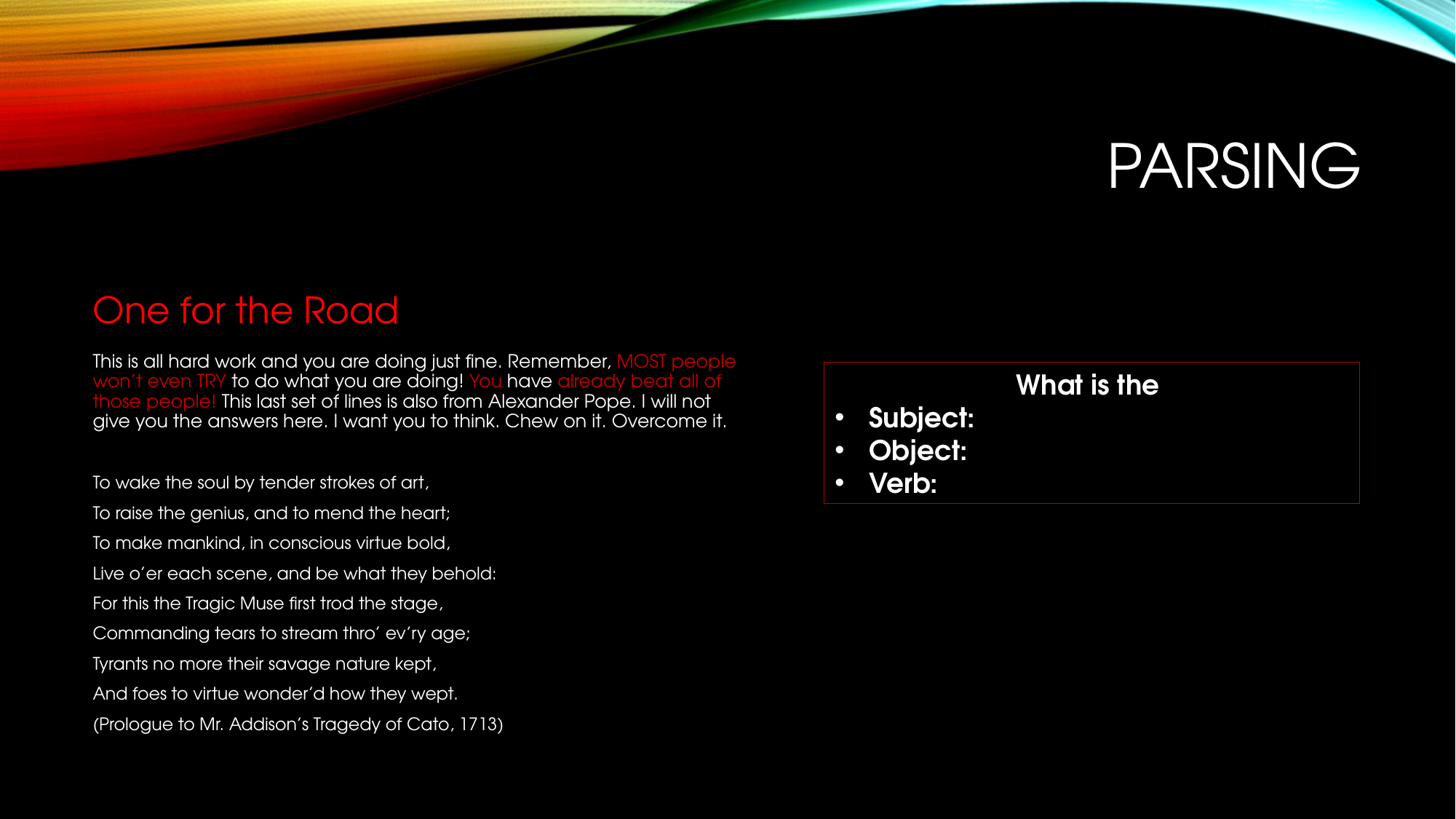

# Parsing
One for the Road
This is all hard work and you are doing just fine. Remember, MOST people won’t even TRY to do what you are doing! You have already beat all of those people! This last set of lines is also from Alexander Pope. I will not give you the answers here. I want you to think. Chew on it. Overcome it.

To wake the soul by tender strokes of art,
To raise the genius, and to mend the heart;
To make mankind, in conscious virtue bold,
Live o’er each scene, and be what they behold:
For this the Tragic Muse first trod the stage,
Commanding tears to stream thro’ ev’ry age;
Tyrants no more their savage nature kept,
And foes to virtue wonder’d how they wept.
(Prologue to Mr. Addison’s Tragedy of Cato, 1713)

What is the
Subject:
Object:
Verb: